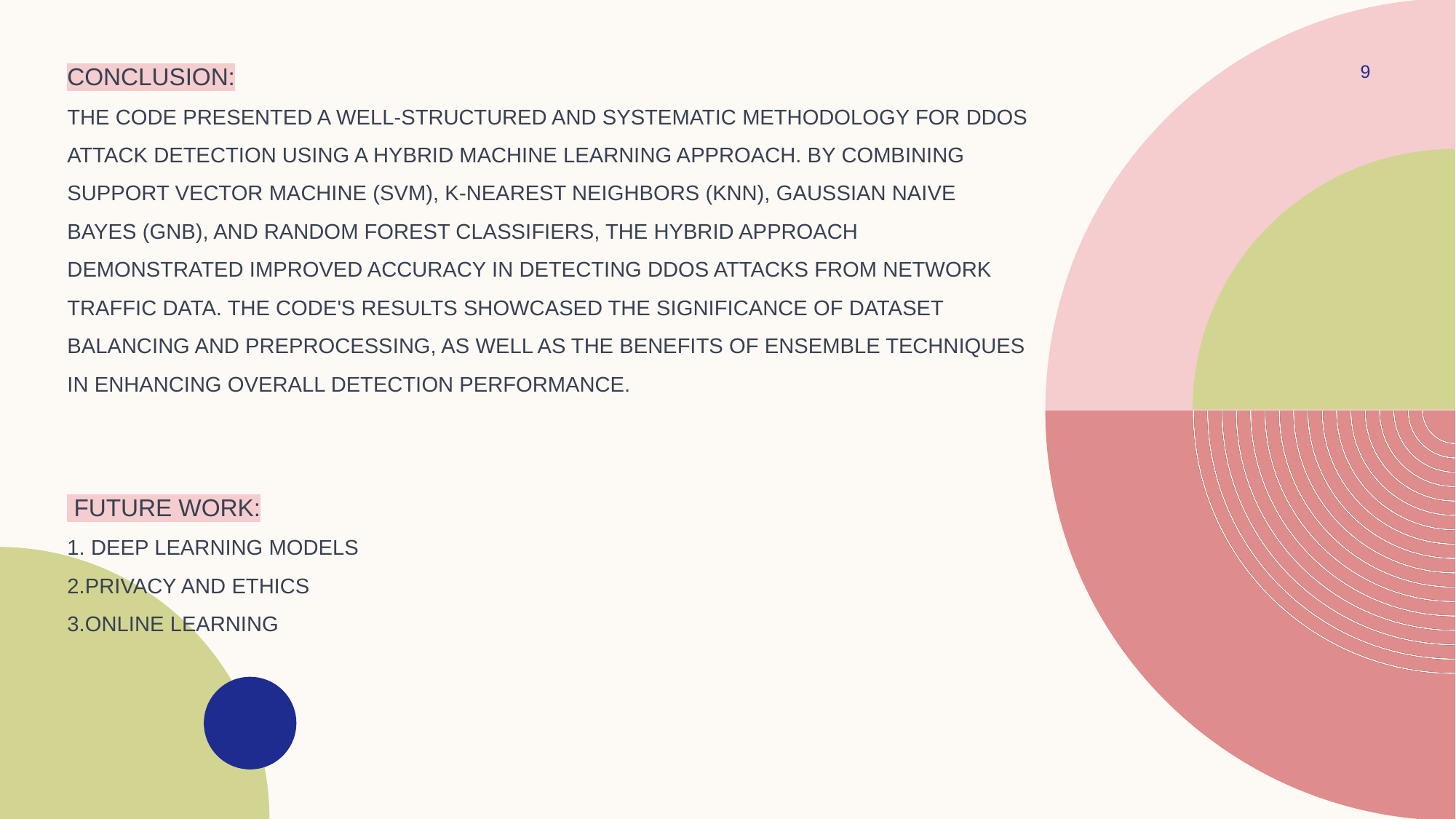

# Conclusion: The code presented a well-structured and systematic methodology for DDoS attack detection using a hybrid machine learning approach. By combining Support Vector Machine (SVM), k-Nearest Neighbors (kNN), Gaussian Naive Bayes (GNB), and Random Forest classifiers, the hybrid approach demonstrated improved accuracy in detecting DDoS attacks from network traffic data. The code's results showcased the significance of dataset balancing and preprocessing, as well as the benefits of ensemble techniques in enhancing overall detection performance. FUTURE WORK: 1. DEEP LEARNING MODELS 2.PRIVACY AND ETHICS 3.ONLINE LEARNING
9